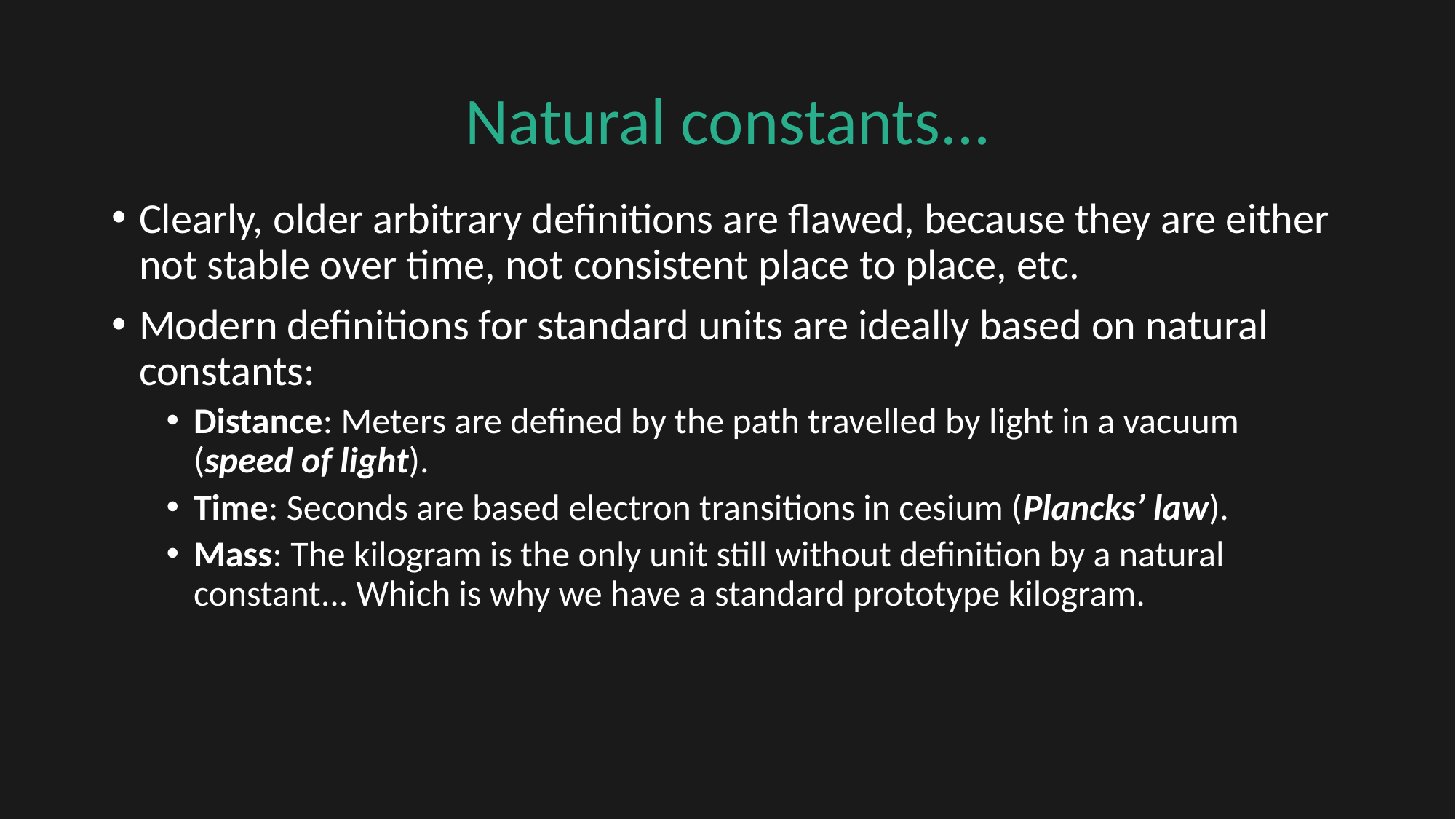

# Natural constants...
Clearly, older arbitrary definitions are flawed, because they are either not stable over time, not consistent place to place, etc.
Modern definitions for standard units are ideally based on natural constants:
Distance: Meters are defined by the path travelled by light in a vacuum (speed of light).
Time: Seconds are based electron transitions in cesium (Plancks’ law).
Mass: The kilogram is the only unit still without definition by a natural constant... Which is why we have a standard prototype kilogram.